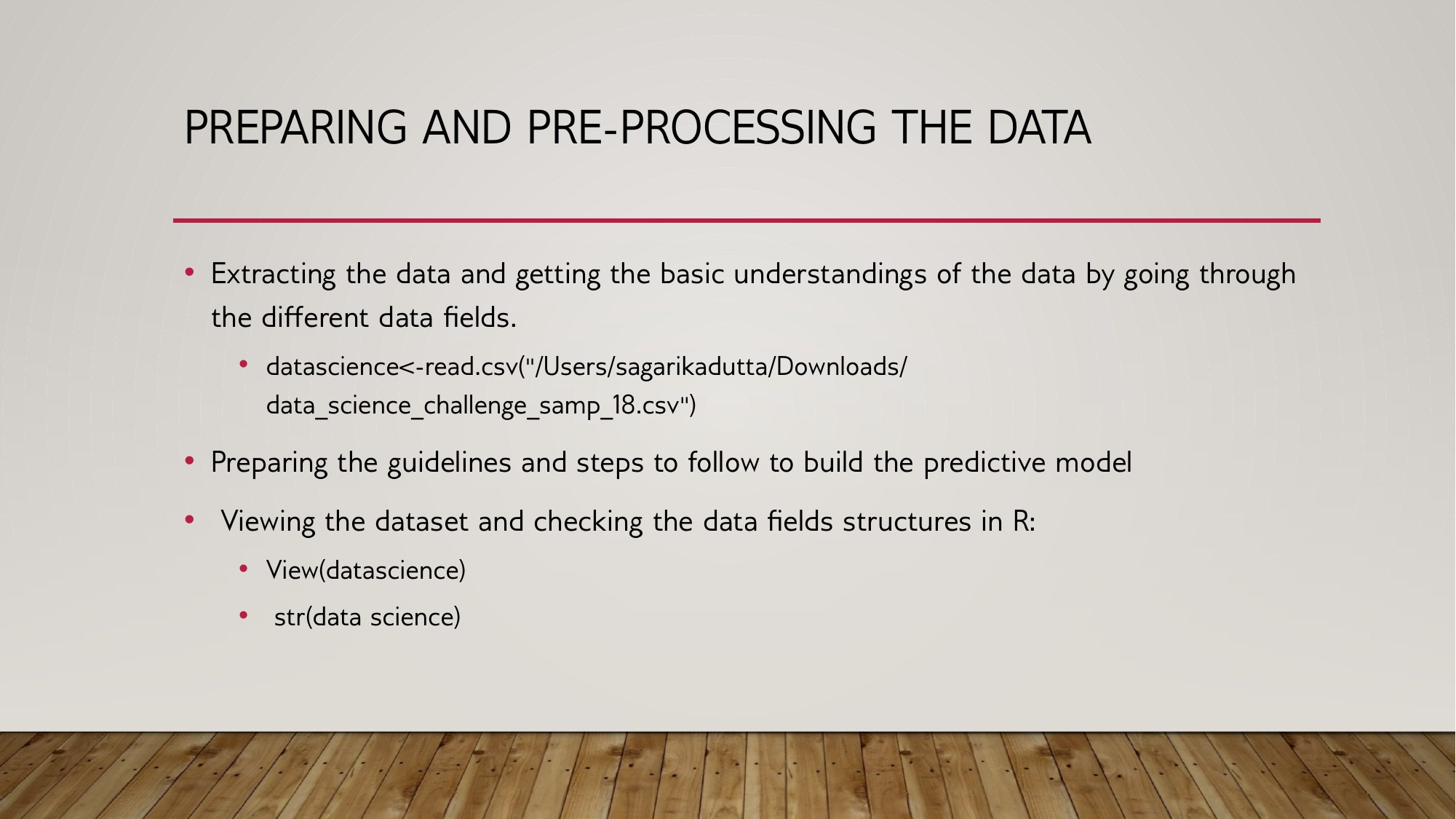

# Preparing and pre-processing the data
Extracting the data and getting the basic understandings of the data by going through the different data fields.
datascience<-read.csv("/Users/sagarikadutta/Downloads/data_science_challenge_samp_18.csv")
Preparing the guidelines and steps to follow to build the predictive model
 Viewing the dataset and checking the data fields structures in R:
View(datascience)
 str(data science)